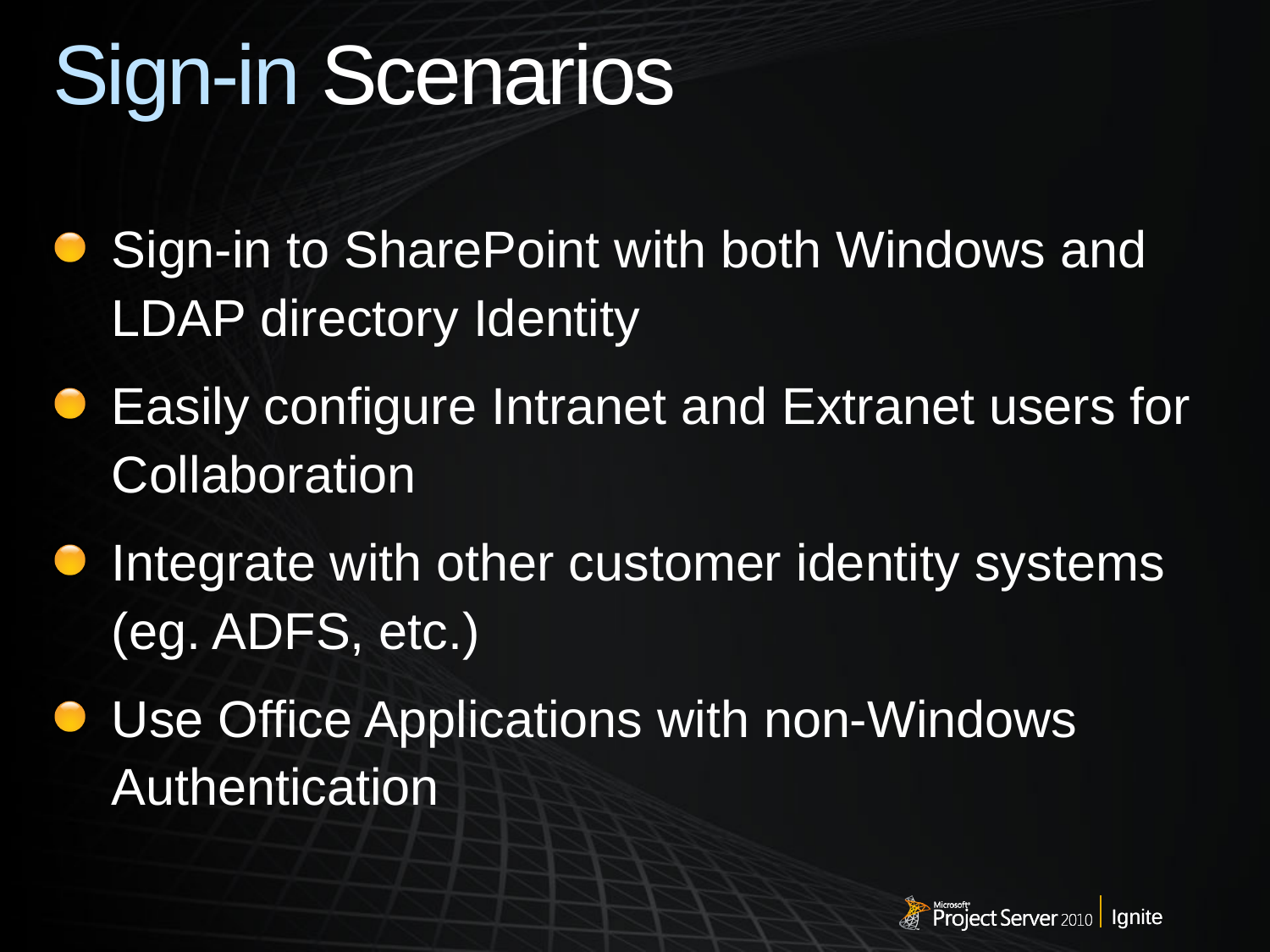

# Sign-in Scenarios
Sign-in to SharePoint with both Windows and LDAP directory Identity
Easily configure Intranet and Extranet users for Collaboration
Integrate with other customer identity systems (eg. ADFS, etc.)
Use Office Applications with non-Windows Authentication